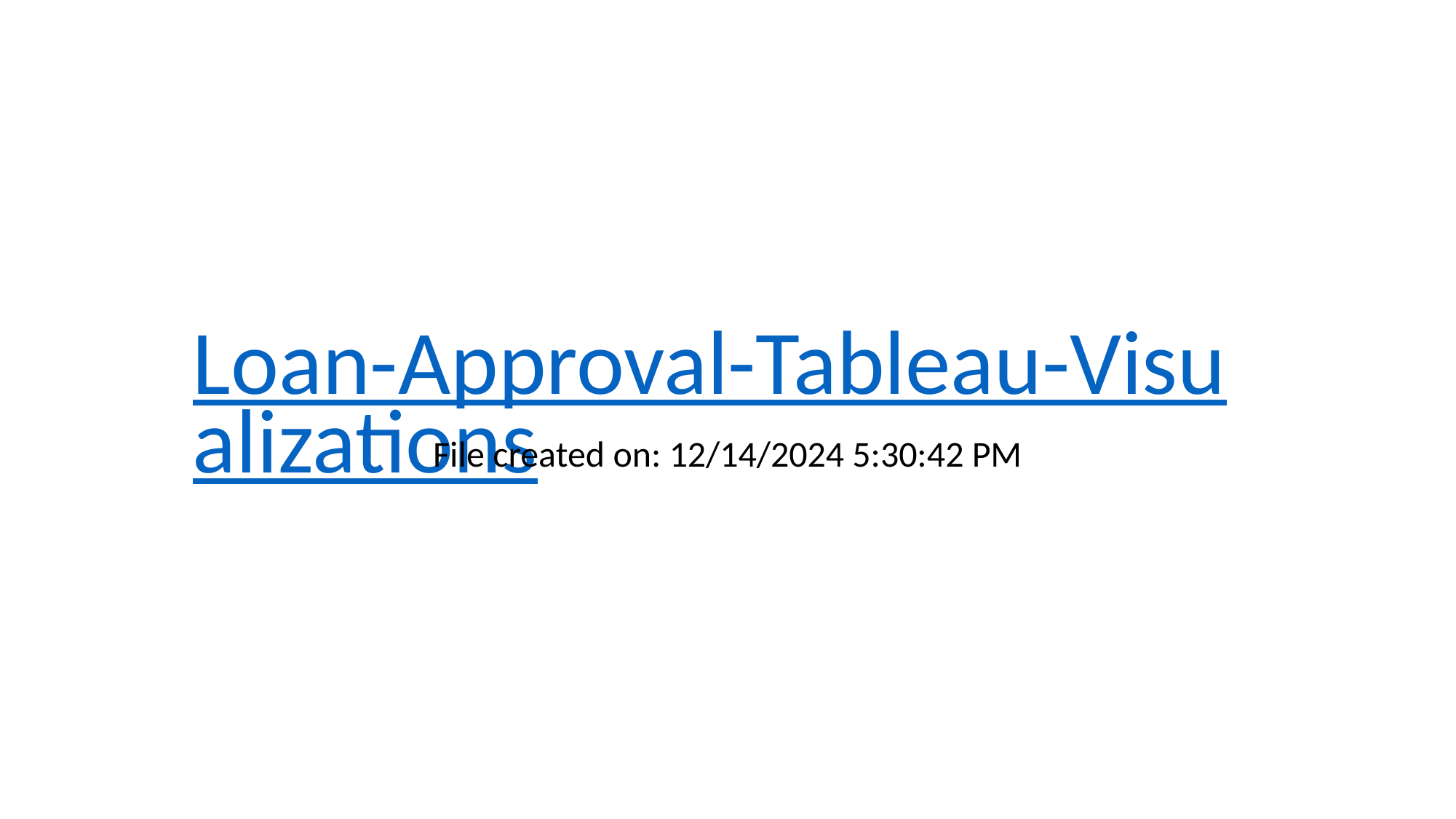

# Loan-Approval-Tableau-Visualizations
File created on: 12/14/2024 5:30:42 PM